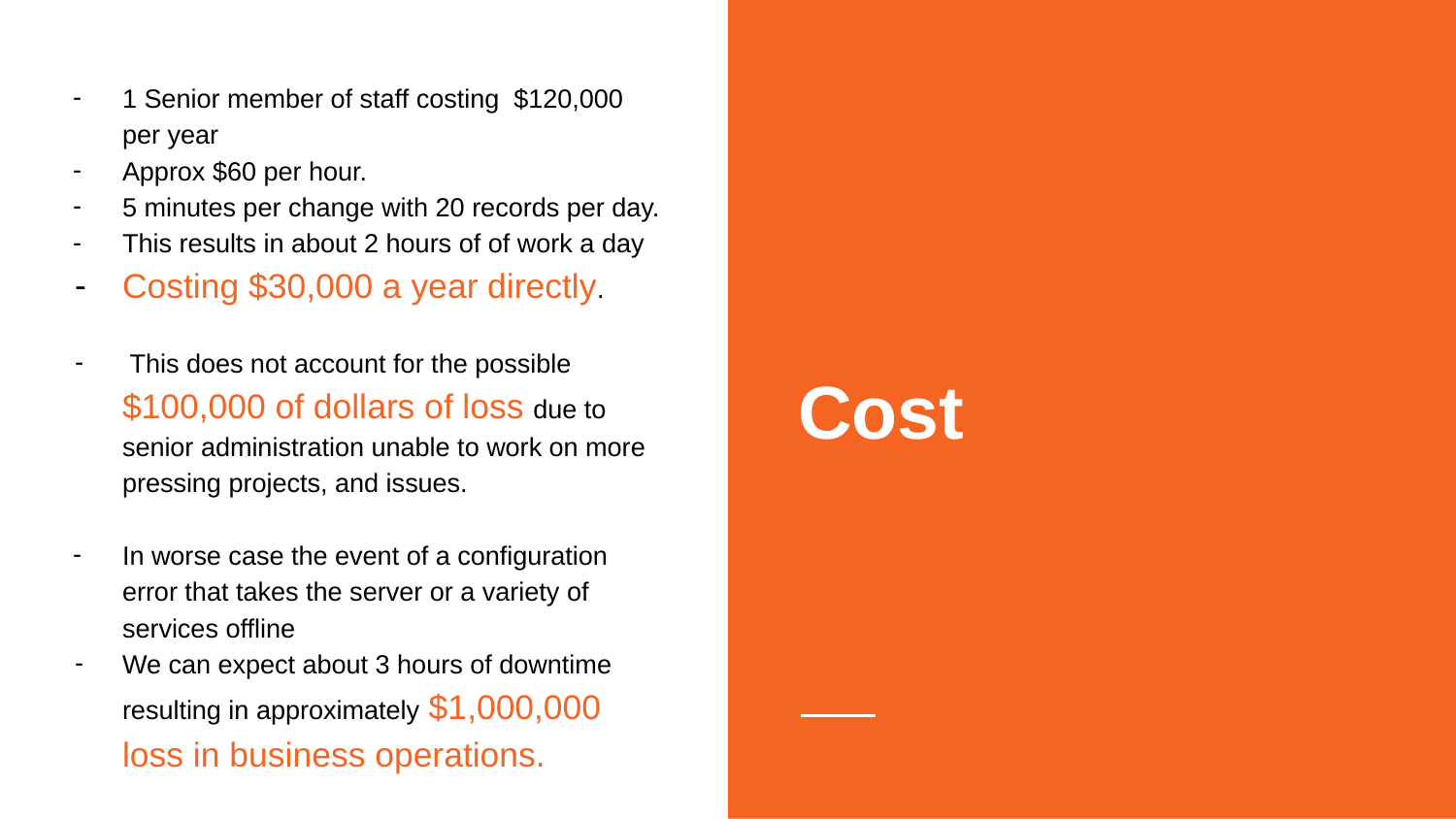

1 Senior member of staff costing  $120,000 per year
Approx $60 per hour.
5 minutes per change with 20 records per day.
This results in about 2 hours of of work a day
Costing $30,000 a year directly.

 This does not account for the possible  $100,000 of dollars of loss due to senior administration unable to work on more pressing projects, and issues.

In worse case the event of a configuration error that takes the server or a variety of services offline
We can expect about 3 hours of downtime resulting in approximately $1,000,000 loss in business operations.
# Cost